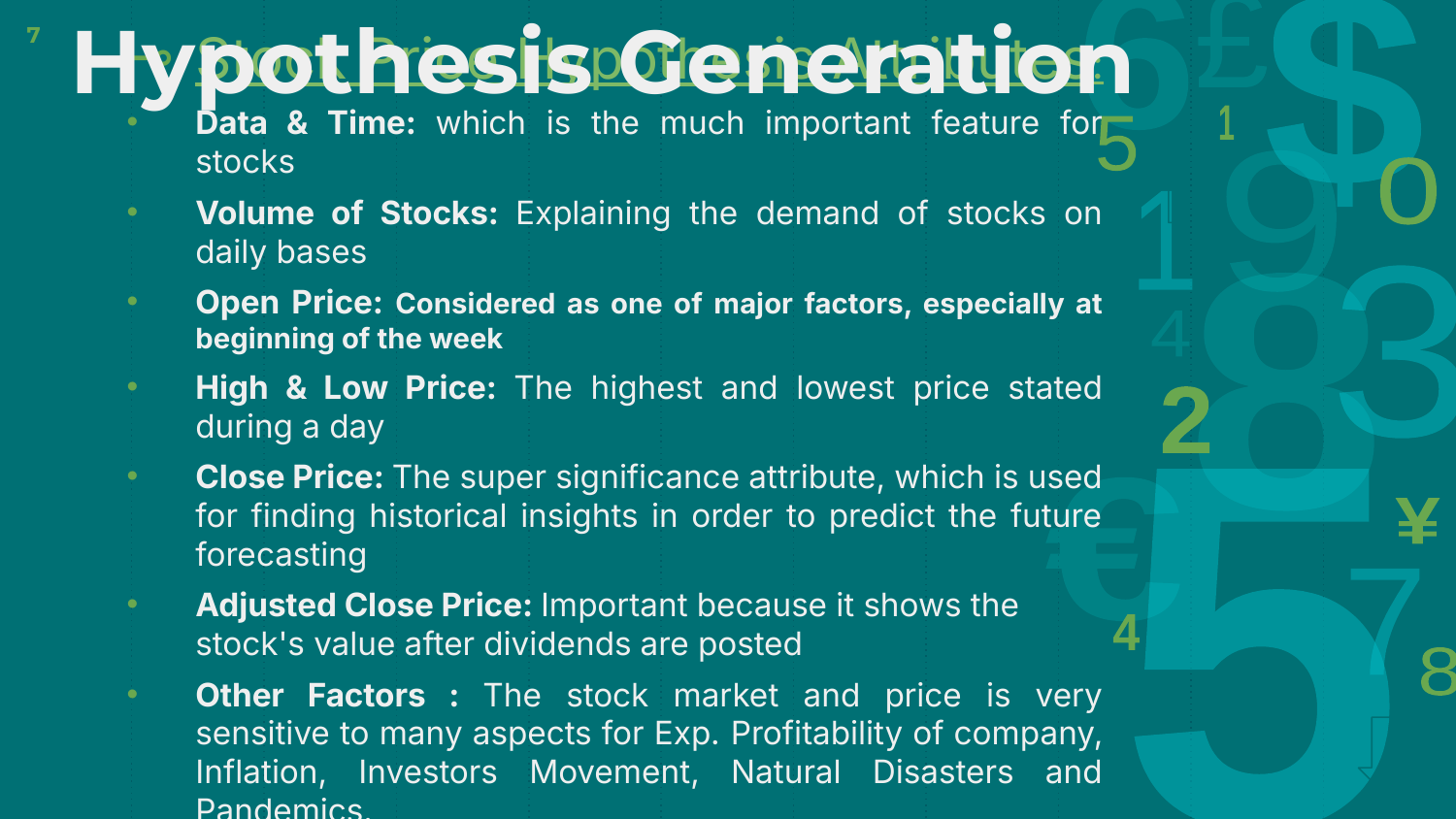

Hypothesis Generation
7
Stock Price Hypothesis Attributes:
Data & Time: which is the much important feature for stocks
Volume of Stocks: Explaining the demand of stocks on daily bases
Open Price: Considered as one of major factors, especially at beginning of the week
High & Low Price: The highest and lowest price stated during a day
Close Price: The super significance attribute, which is used for finding historical insights in order to predict the future forecasting
Adjusted Close Price: Important because it shows the stock's value after dividends are posted
Other Factors : The stock market and price is very sensitive to many aspects for Exp. Profitability of company, Inflation, Investors Movement, Natural Disasters and Pandemics.